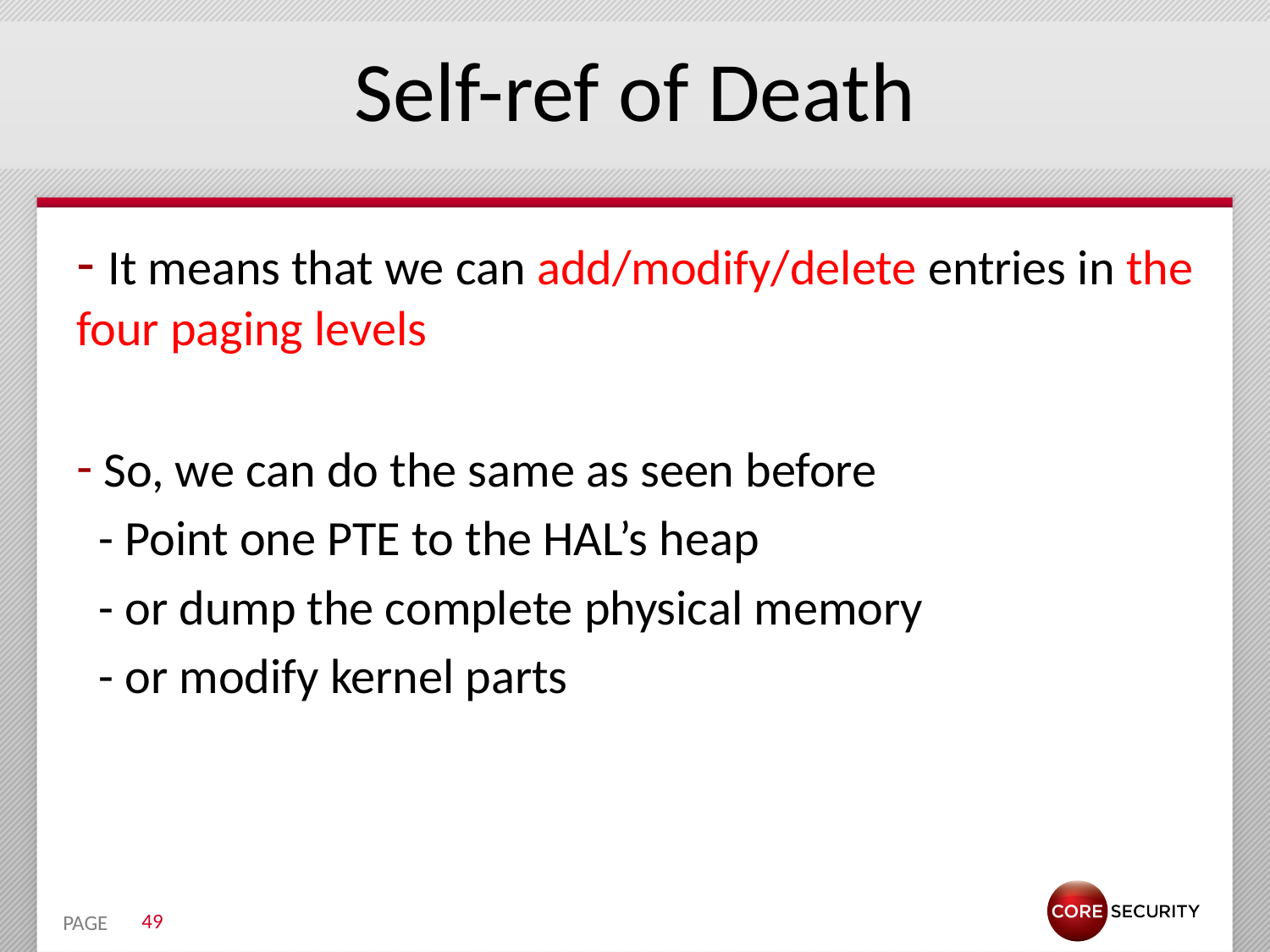

# Self-ref of Death
 It means that we can add/modify/delete entries in the four paging levels

 So, we can do the same as seen before
  - Point one PTE to the HAL’s heap
  - or dump the complete physical memory
  - or modify kernel parts
49